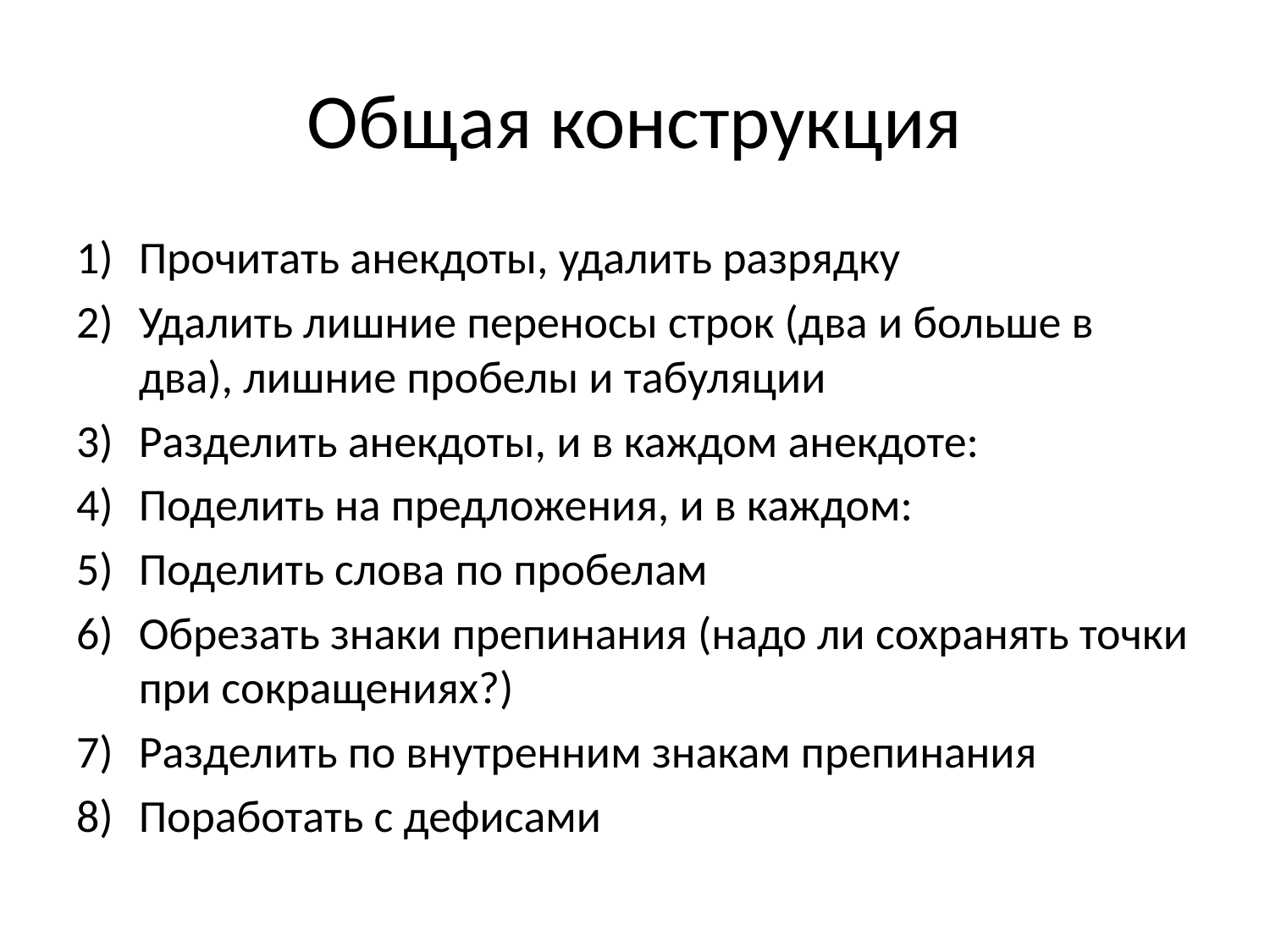

# Общая конструкция
Прочитать анекдоты, удалить разрядку
Удалить лишние переносы строк (два и больше в два), лишние пробелы и табуляции
Разделить анекдоты, и в каждом анекдоте:
Поделить на предложения, и в каждом:
Поделить слова по пробелам
Обрезать знаки препинания (надо ли сохранять точки при сокращениях?)
Разделить по внутренним знакам препинания
Поработать с дефисами